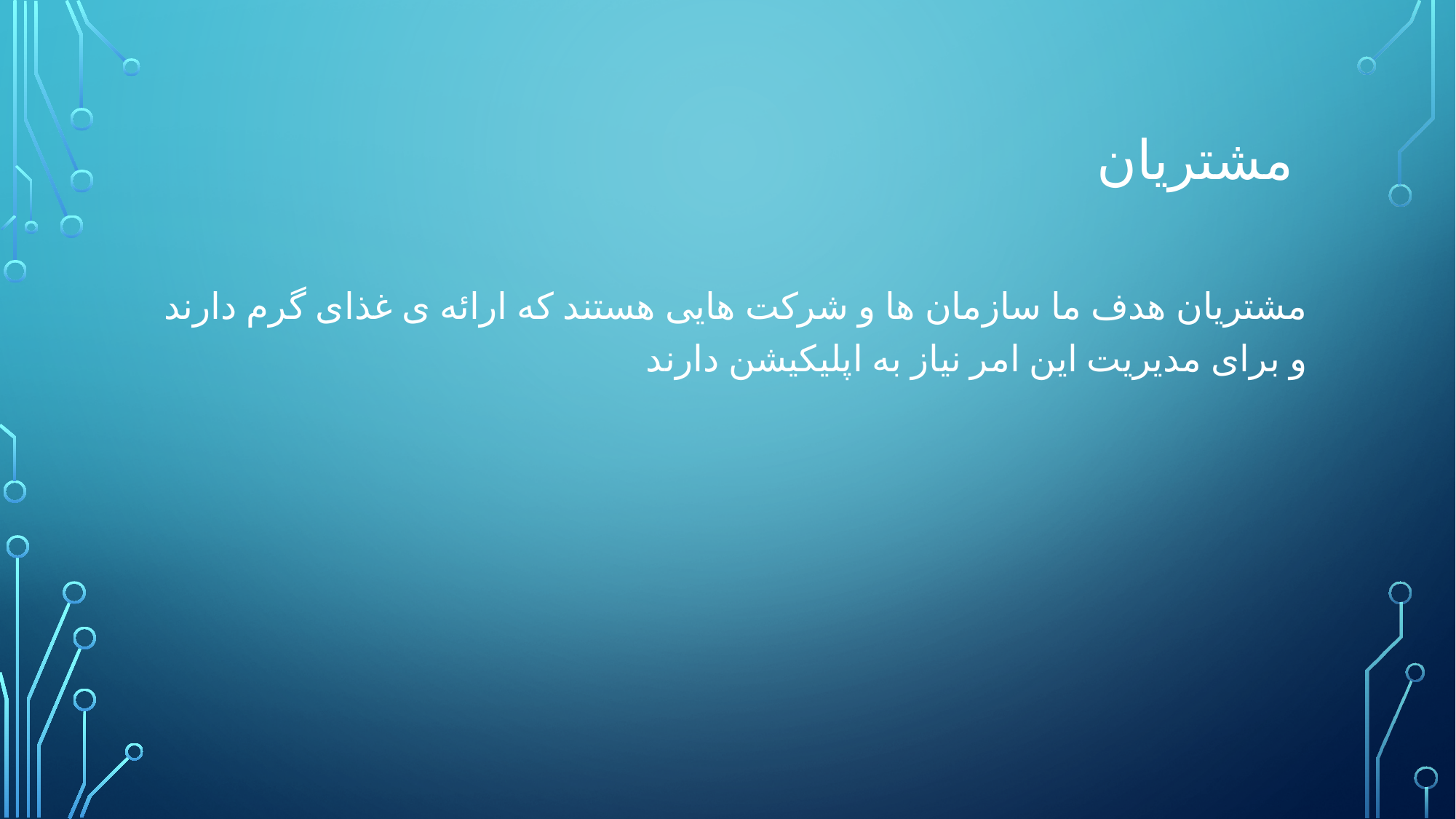

# مشتریان
مشتریان هدف ما سازمان ها و شرکت هایی هستند که ارائه ی غذای گرم دارند و برای مدیریت این امر نیاز به اپلیکیشن دارند